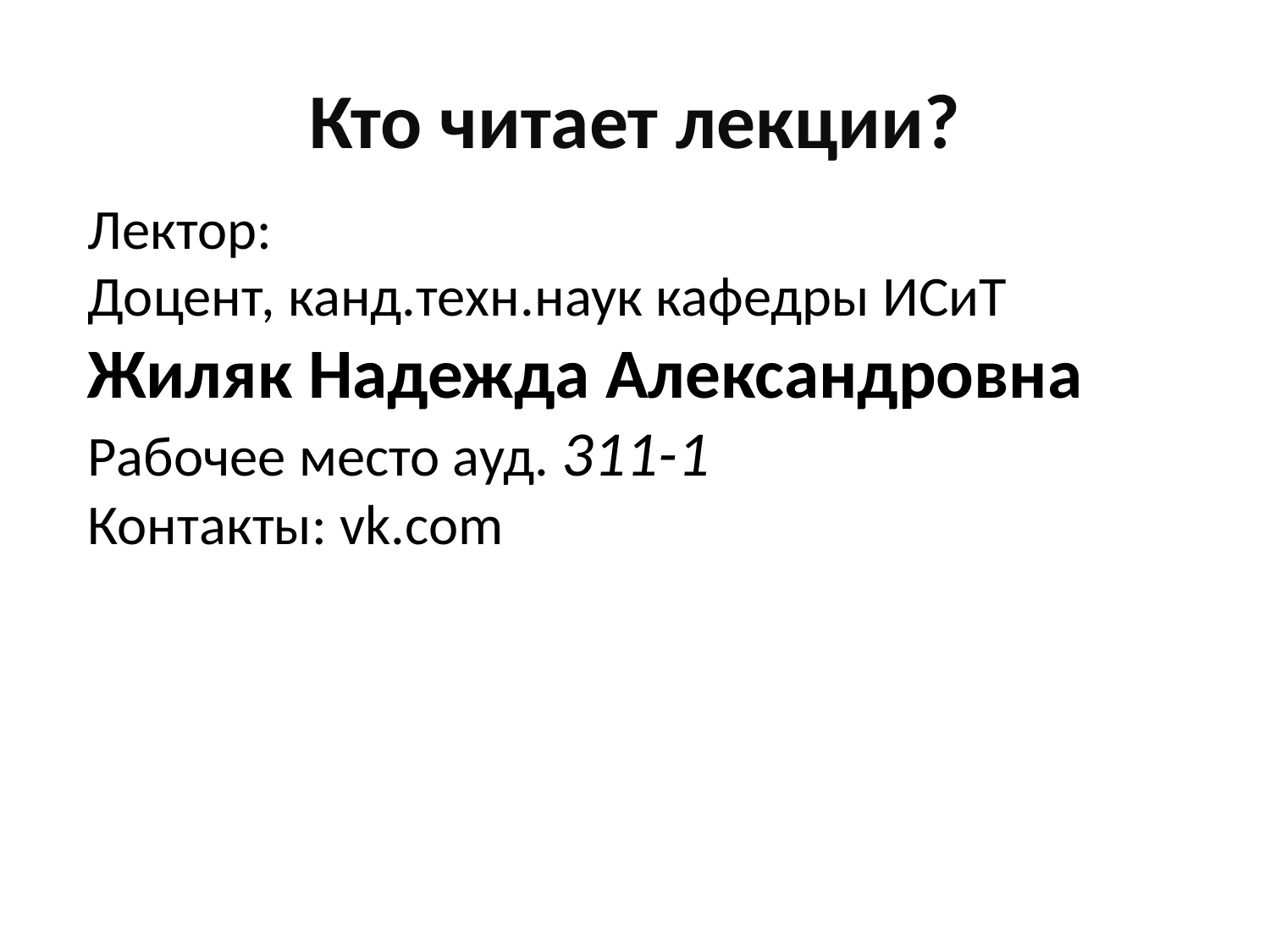

# Кто читает лекции?
Лектор:
Доцент, канд.техн.наук кафедры ИСиТ
Жиляк Надежда Александровна
Рабочее место ауд. 311-1
Контакты: vk.com